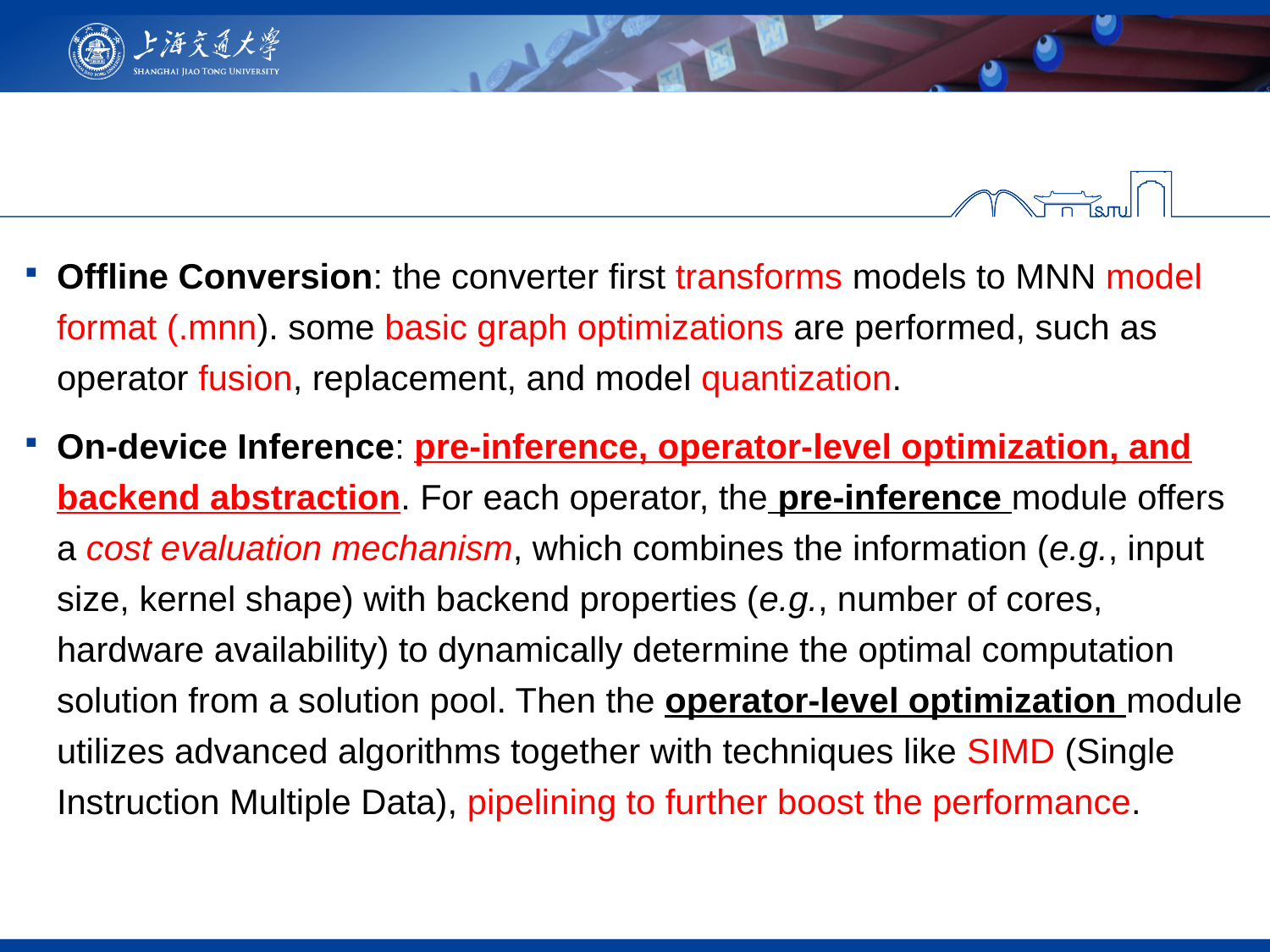

#
Offline Conversion: the converter first transforms models to MNN model format (.mnn). some basic graph optimizations are performed, such as operator fusion, replacement, and model quantization.
On-device Inference: pre-inference, operator-level optimization, and backend abstraction. For each operator, the pre-inference module offers a cost evaluation mechanism, which combines the information (e.g., input size, kernel shape) with backend properties (e.g., number of cores, hardware availability) to dynamically determine the optimal computation solution from a solution pool. Then the operator-level optimization module utilizes advanced algorithms together with techniques like SIMD (Single Instruction Multiple Data), pipelining to further boost the performance.